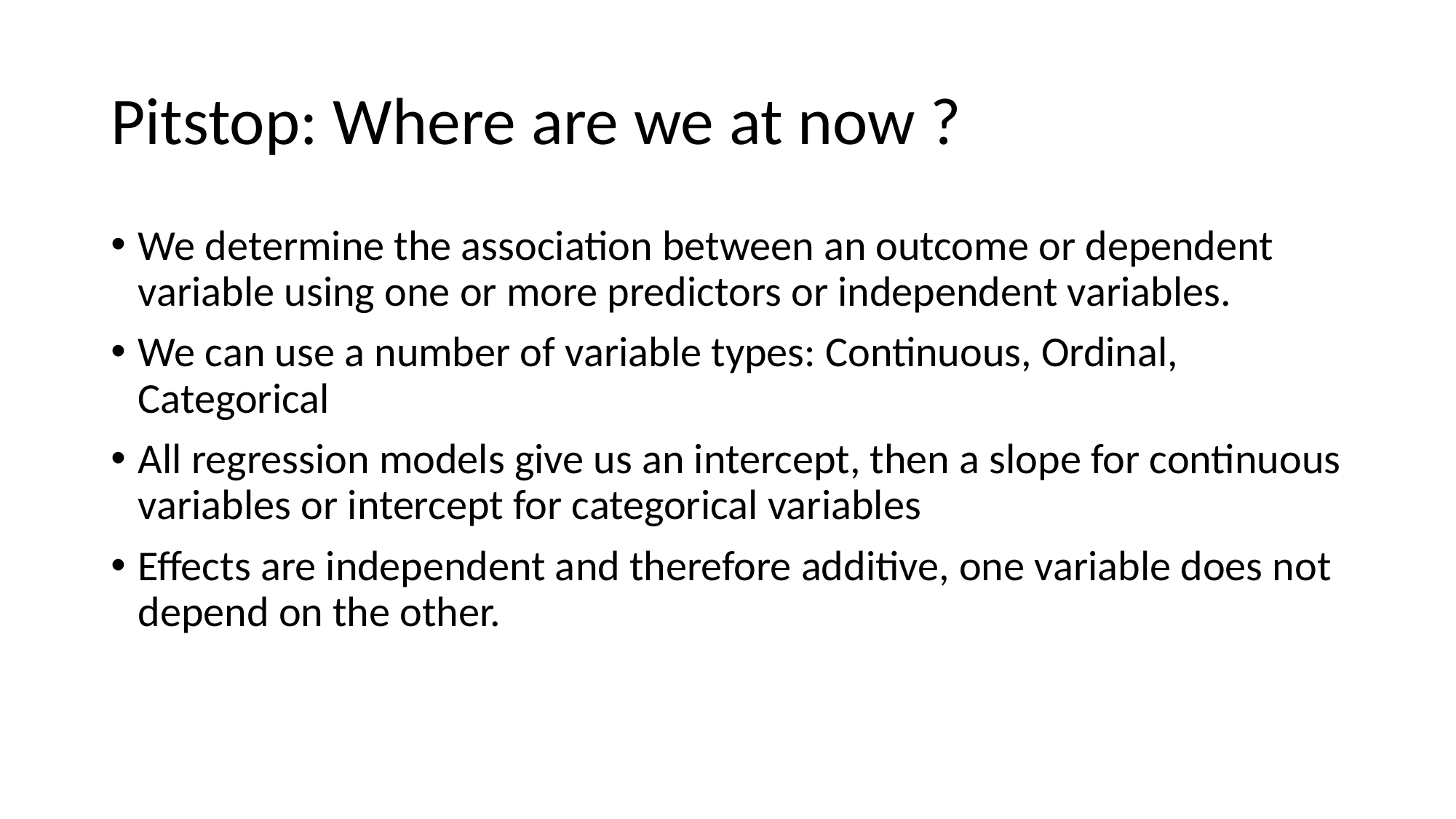

# Pitstop: Where are we at now ?
We determine the association between an outcome or dependent variable using one or more predictors or independent variables.
We can use a number of variable types: Continuous, Ordinal, Categorical
All regression models give us an intercept, then a slope for continuous variables or intercept for categorical variables
Effects are independent and therefore additive, one variable does not depend on the other.